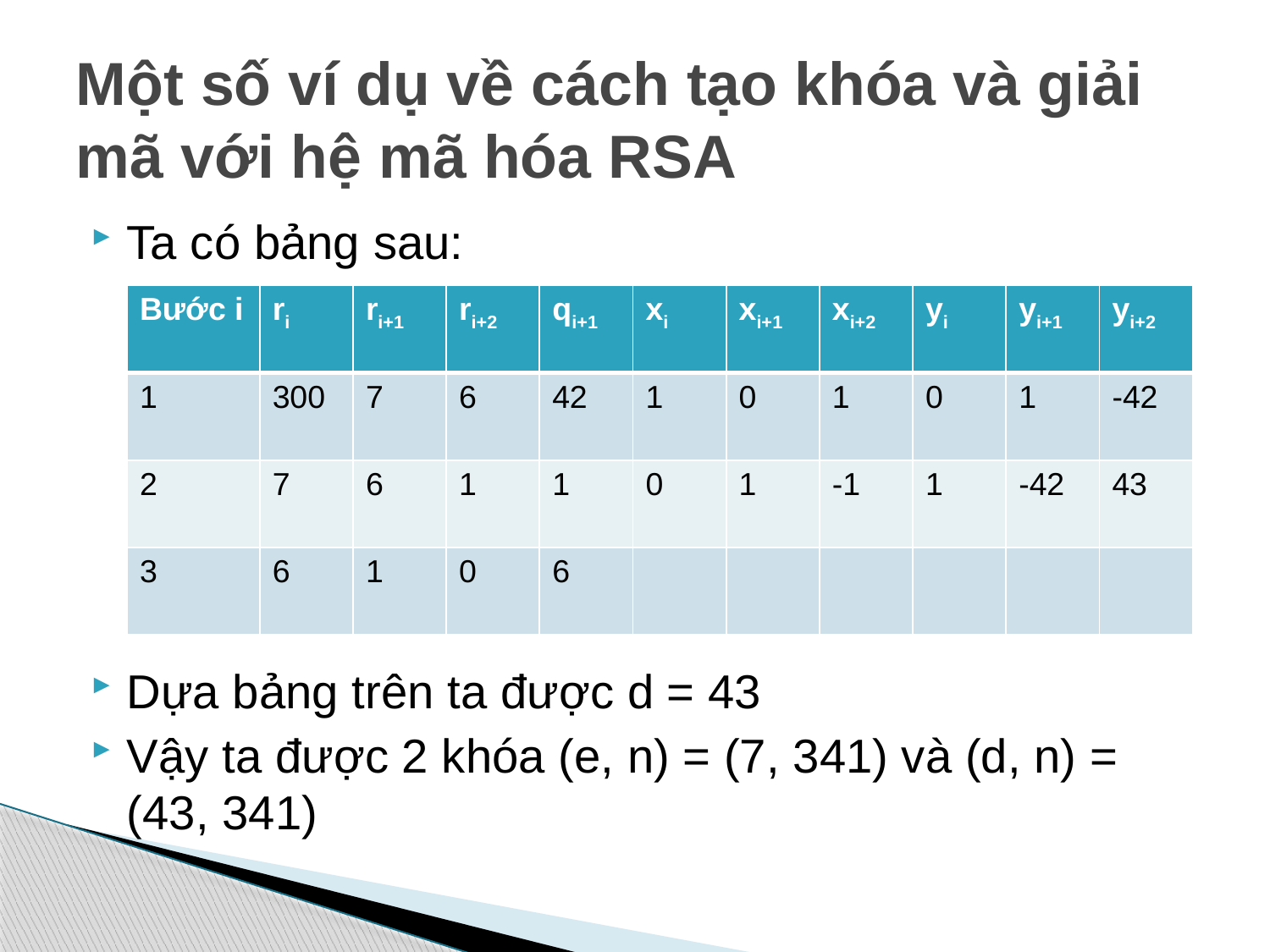

# Một số ví dụ về cách tạo khóa và giải mã với hệ mã hóa RSA
Ta có bảng sau:

Dựa bảng trên ta được d = 43
Vậy ta được 2 khóa (e, n) = (7, 341) và (d, n) = (43, 341)
| Bước i | ri | ri+1 | ri+2 | qi+1 | xi | xi+1 | xi+2 | yi | yi+1 | yi+2 |
| --- | --- | --- | --- | --- | --- | --- | --- | --- | --- | --- |
| 1 | 300 | 7 | 6 | 42 | 1 | 0 | 1 | 0 | 1 | -42 |
| 2 | 7 | 6 | 1 | 1 | 0 | 1 | -1 | 1 | -42 | 43 |
| 3 | 6 | 1 | 0 | 6 |  |  |  |  |  |  |